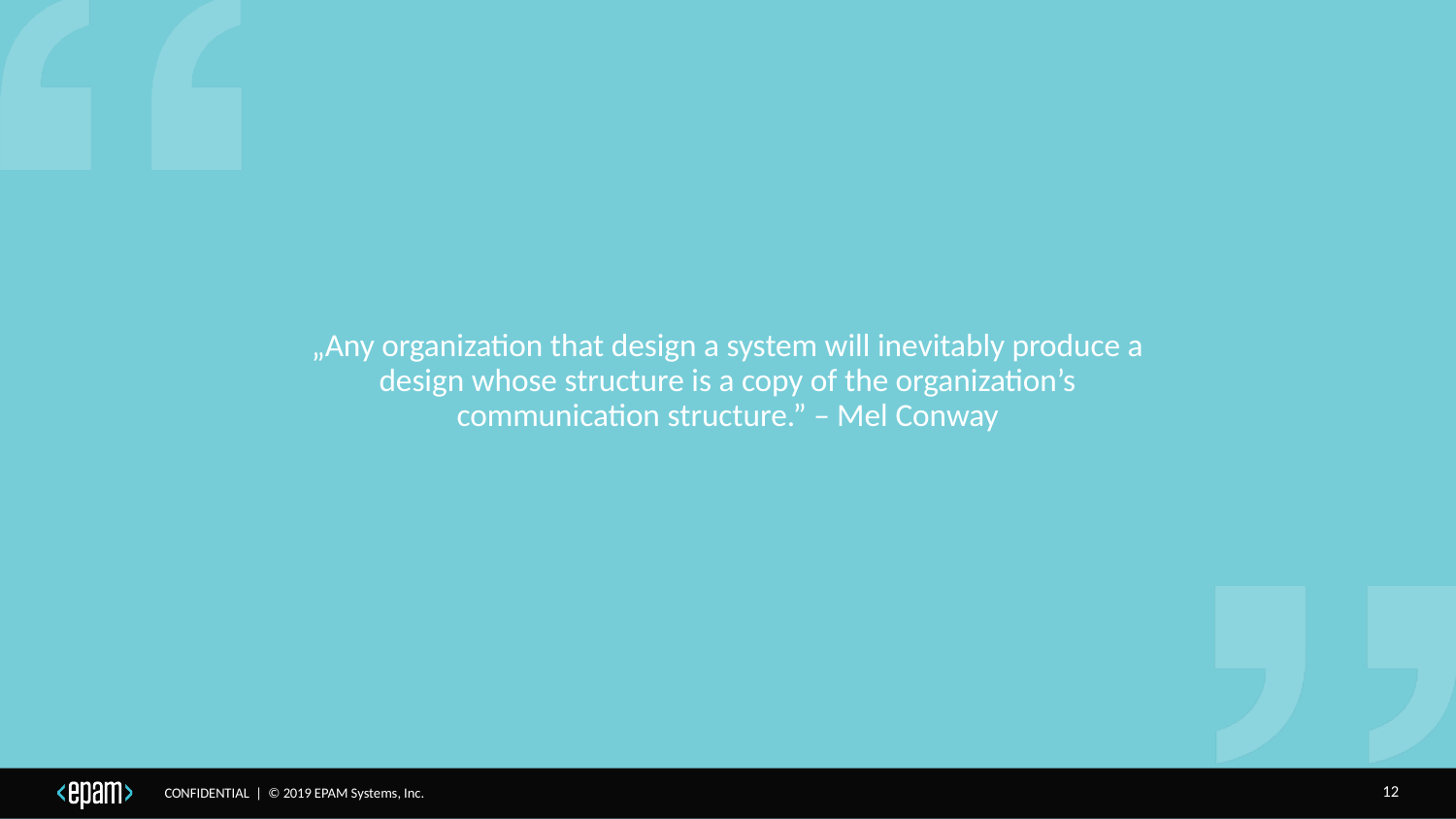

„Any organization that design a system will inevitably produce a design whose structure is a copy of the organization’s communication structure.” – Mel Conway
12